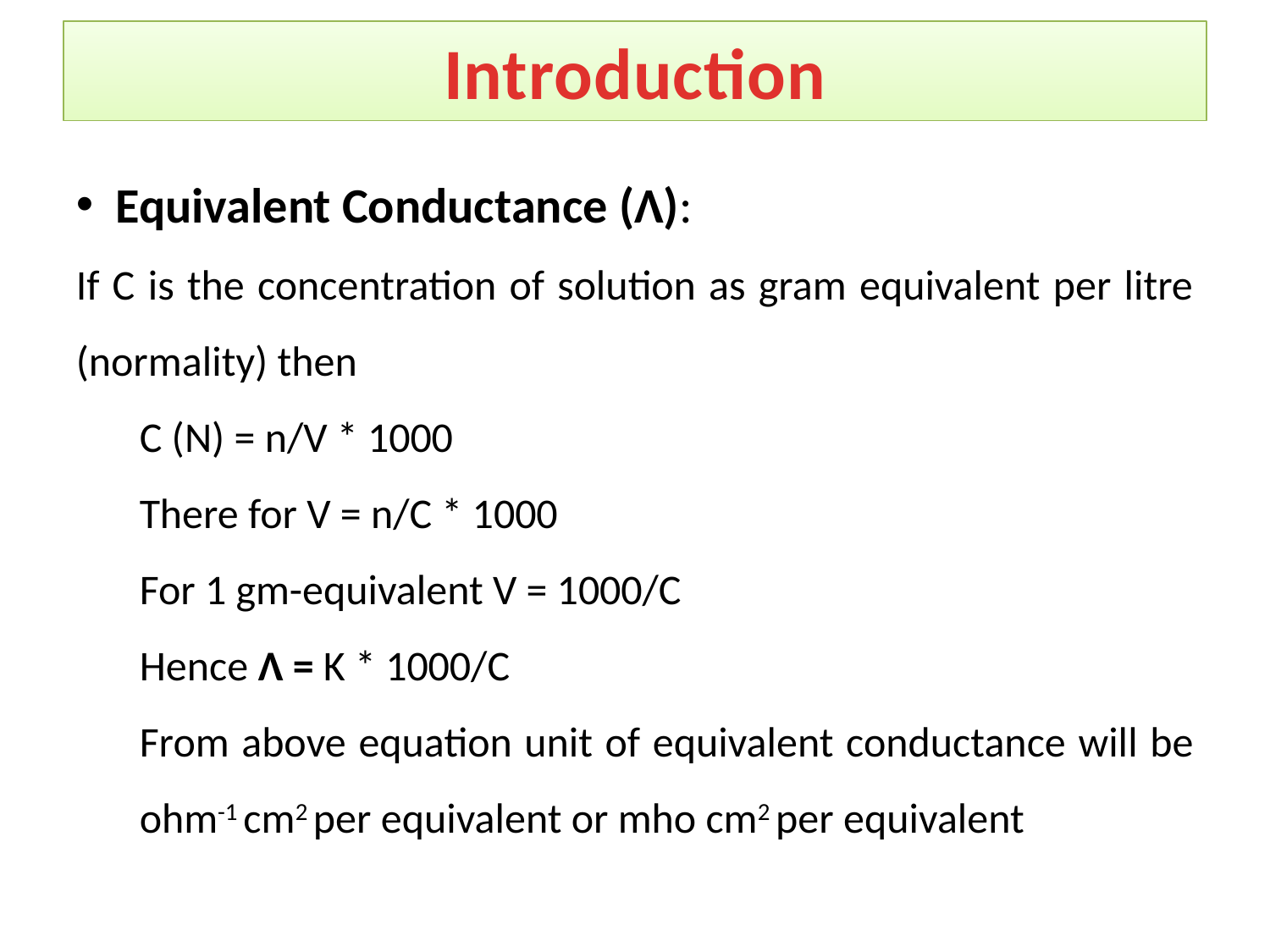

# Introduction
Equivalent Conductance (Ʌ):
If C is the concentration of solution as gram equivalent per litre (normality) then
C (N) = n/V * 1000
There for V = n/C * 1000
For 1 gm-equivalent V = 1000/C
Hence Ʌ = K * 1000/C
From above equation unit of equivalent conductance will be ohm-1 cm2 per equivalent or mho cm2 per equivalent